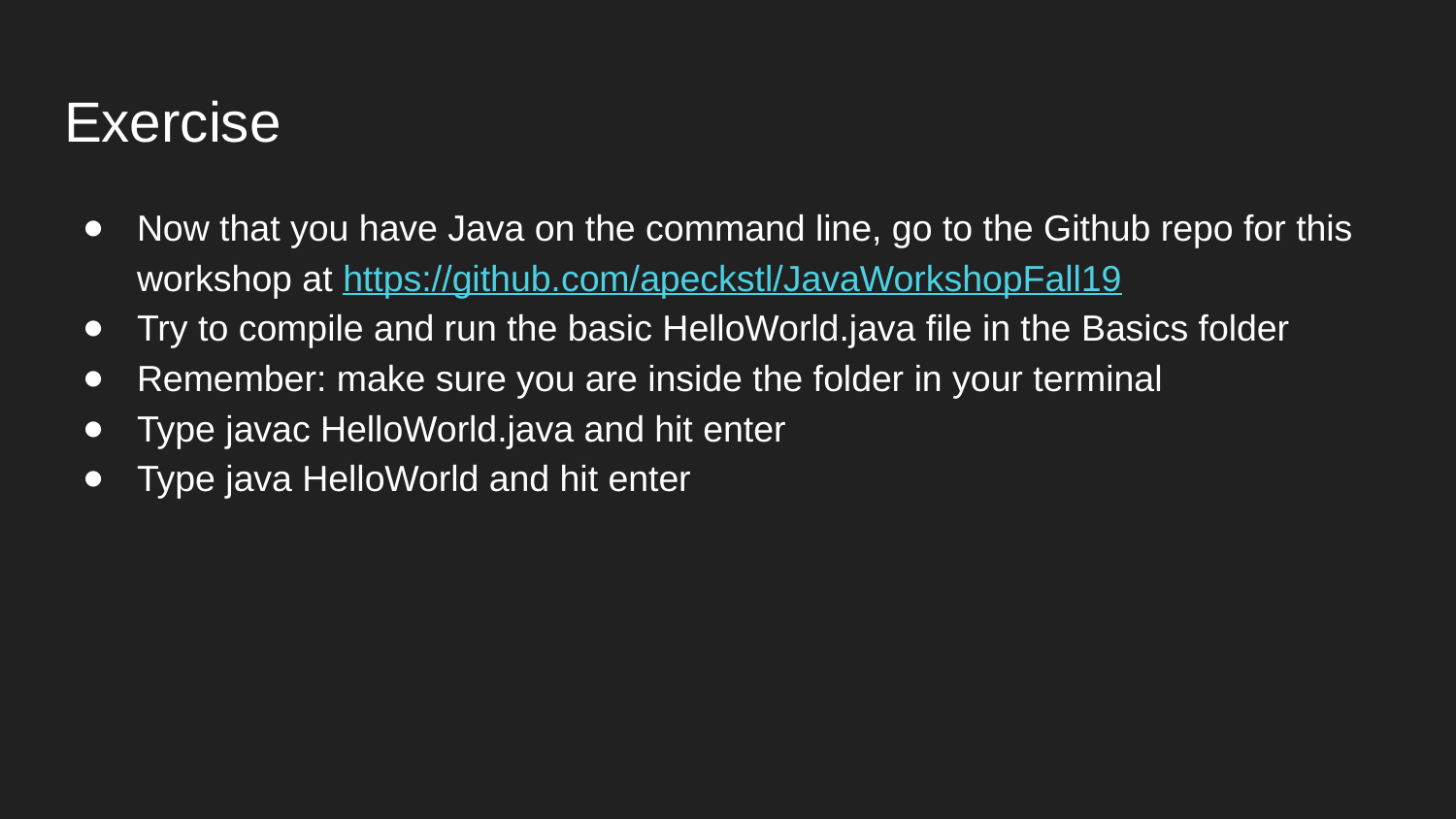

# Exercise
Now that you have Java on the command line, go to the Github repo for this workshop at https://github.com/apeckstl/JavaWorkshopFall19
Try to compile and run the basic HelloWorld.java file in the Basics folder
Remember: make sure you are inside the folder in your terminal
Type javac HelloWorld.java and hit enter
Type java HelloWorld and hit enter